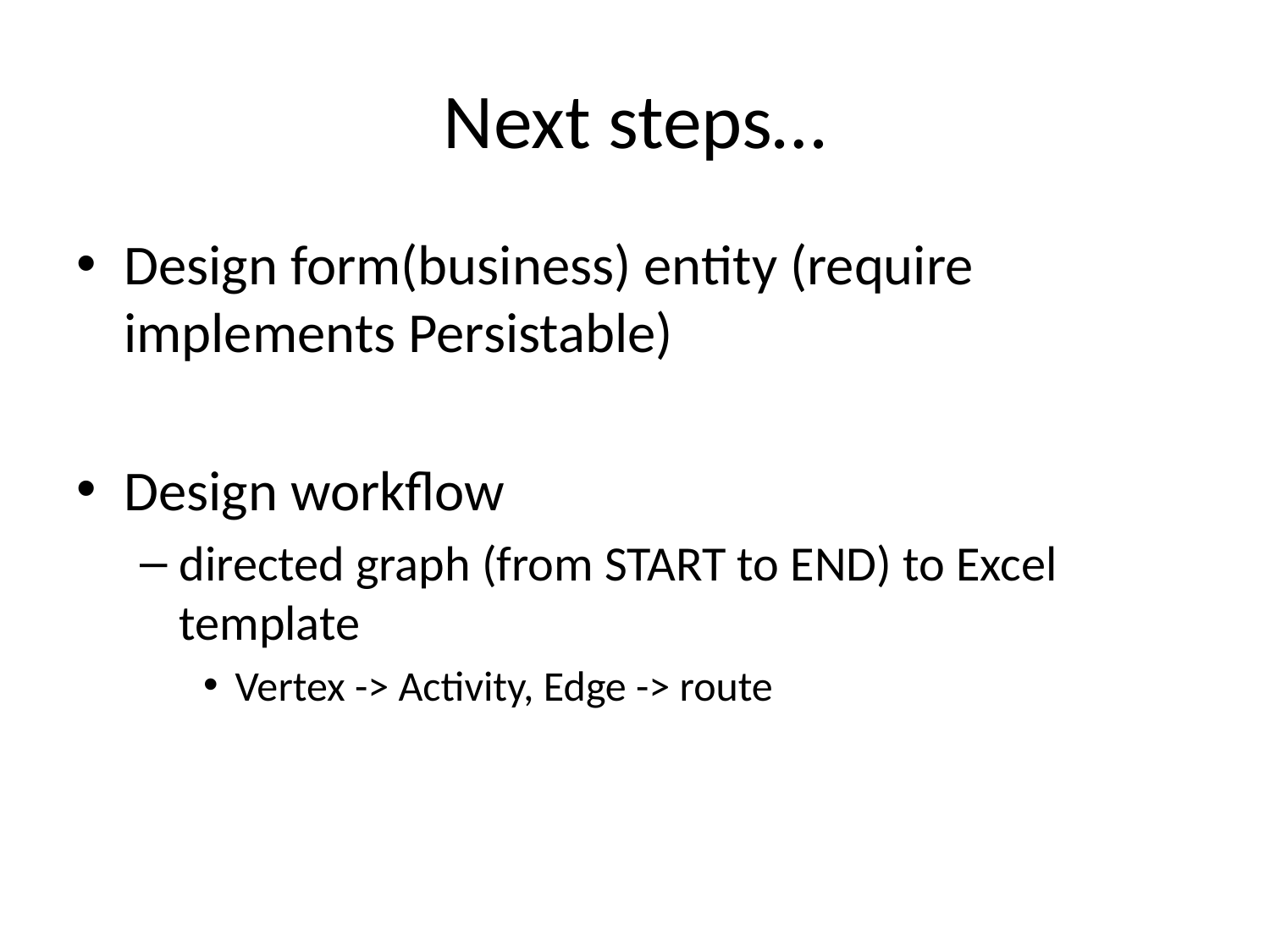

# Next steps…
Design form(business) entity (require implements Persistable)

Design workflow
directed graph (from START to END) to Excel template
Vertex -> Activity, Edge -> route